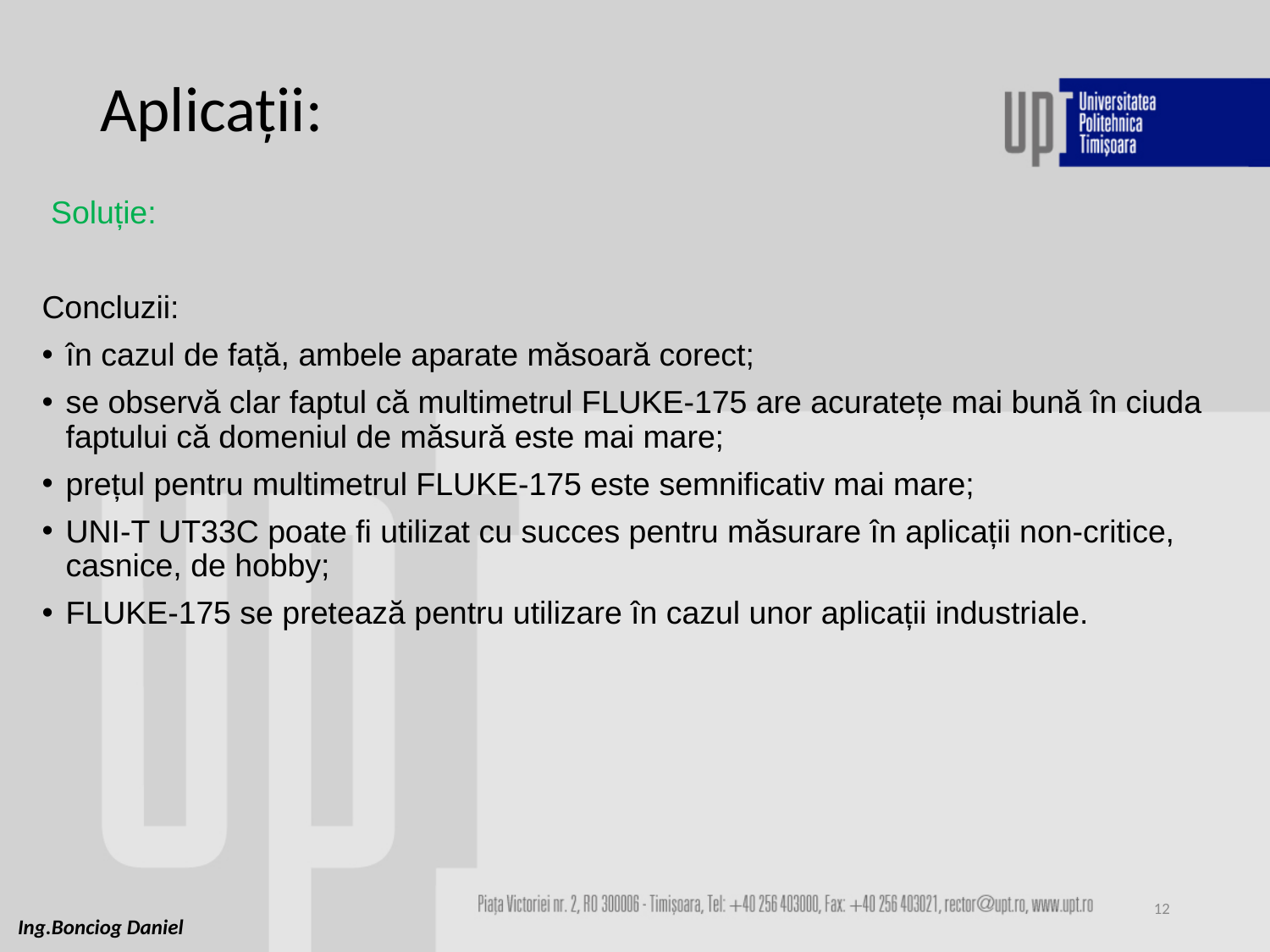

Aplicații:
 Soluție:

Concluzii:
în cazul de față, ambele aparate măsoară corect;
se observă clar faptul că multimetrul FLUKE-175 are acuratețe mai bună în ciuda faptului că domeniul de măsură este mai mare;
prețul pentru multimetrul FLUKE-175 este semnificativ mai mare;
UNI-T UT33C poate fi utilizat cu succes pentru măsurare în aplicații non-critice, casnice, de hobby;
FLUKE-175 se pretează pentru utilizare în cazul unor aplicații industriale.

12
Ing.Bonciog Daniel